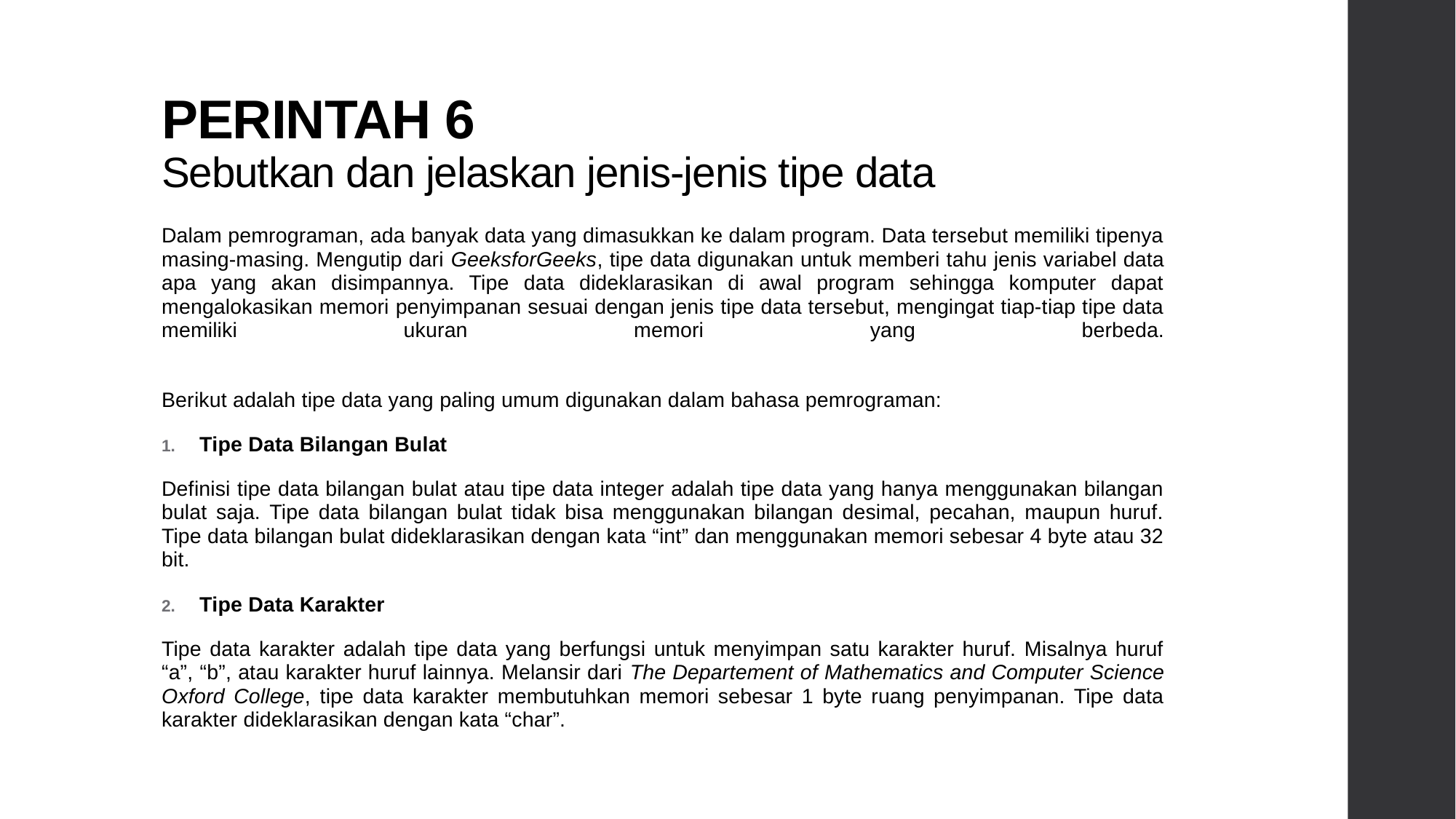

# PERINTAH 6 Sebutkan dan jelaskan jenis-jenis tipe data
Dalam pemrograman, ada banyak data yang dimasukkan ke dalam program. Data tersebut memiliki tipenya masing-masing. Mengutip dari GeeksforGeeks, tipe data digunakan untuk memberi tahu jenis variabel data apa yang akan disimpannya. Tipe data dideklarasikan di awal program sehingga komputer dapat mengalokasikan memori penyimpanan sesuai dengan jenis tipe data tersebut, mengingat tiap-tiap tipe data memiliki ukuran memori yang berbeda.
Berikut adalah tipe data yang paling umum digunakan dalam bahasa pemrograman:
Tipe Data Bilangan Bulat
Definisi tipe data bilangan bulat atau tipe data integer adalah tipe data yang hanya menggunakan bilangan bulat saja. Tipe data bilangan bulat tidak bisa menggunakan bilangan desimal, pecahan, maupun huruf. Tipe data bilangan bulat dideklarasikan dengan kata “int” dan menggunakan memori sebesar 4 byte atau 32 bit.
Tipe Data Karakter
Tipe data karakter adalah tipe data yang berfungsi untuk menyimpan satu karakter huruf. Misalnya huruf “a”, “b”, atau karakter huruf lainnya. Melansir dari The Departement of Mathematics and Computer Science Oxford College, tipe data karakter membutuhkan memori sebesar 1 byte ruang penyimpanan. Tipe data karakter dideklarasikan dengan kata “char”.